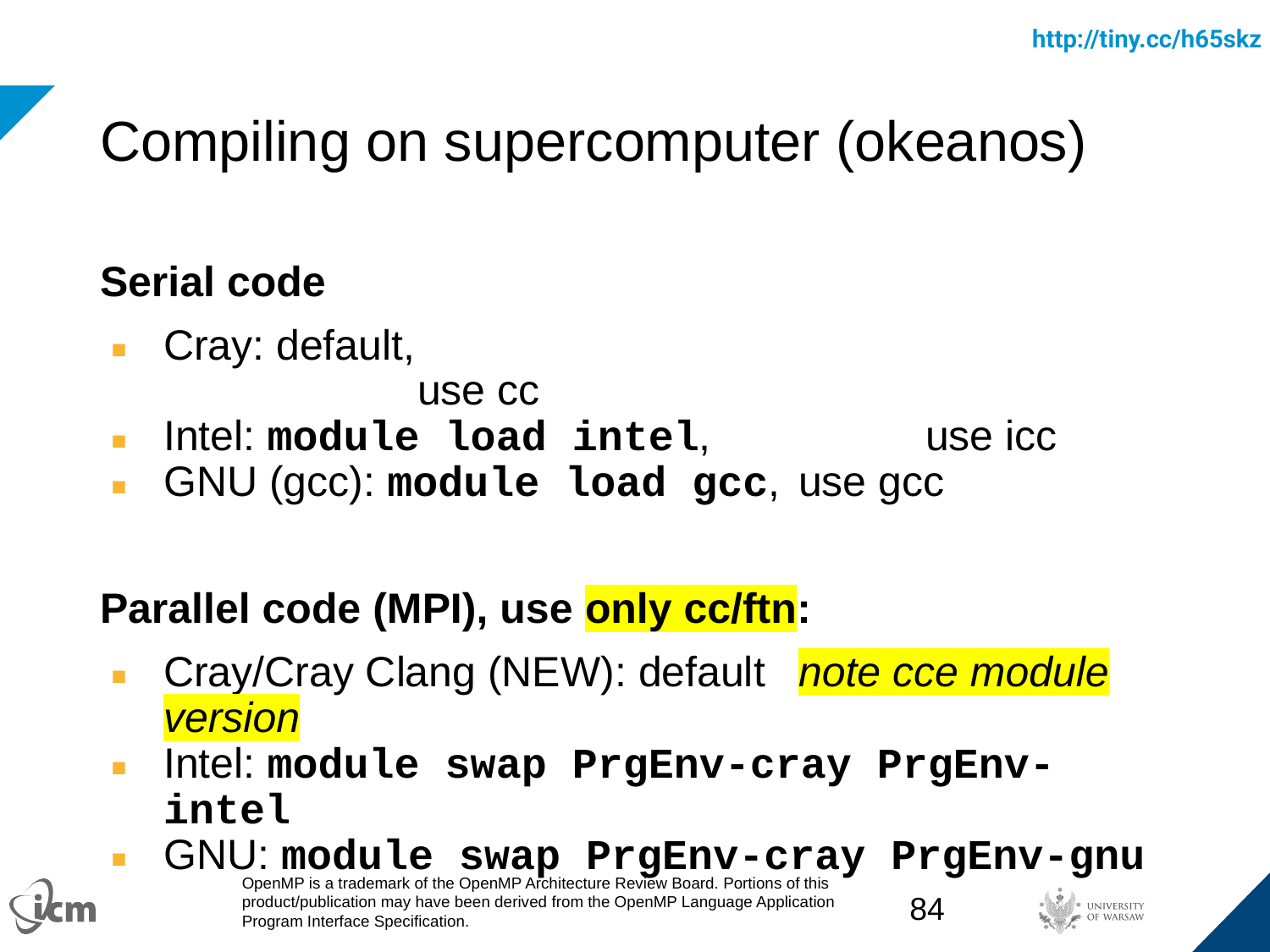

# Compiling on supercomputer (okeanos)
Serial code
Cray: default, 							use cc
Intel: module load intel, 		use icc
GNU (gcc): module load gcc, 	use gcc

Parallel code (MPI), use only cc/ftn:
Cray/Cray Clang (NEW): default	note cce module version
Intel: module swap PrgEnv-cray PrgEnv-intel
GNU: module swap PrgEnv-cray PrgEnv-gnu

Only CrayMPI should be used with cc/CC/ftn!

84